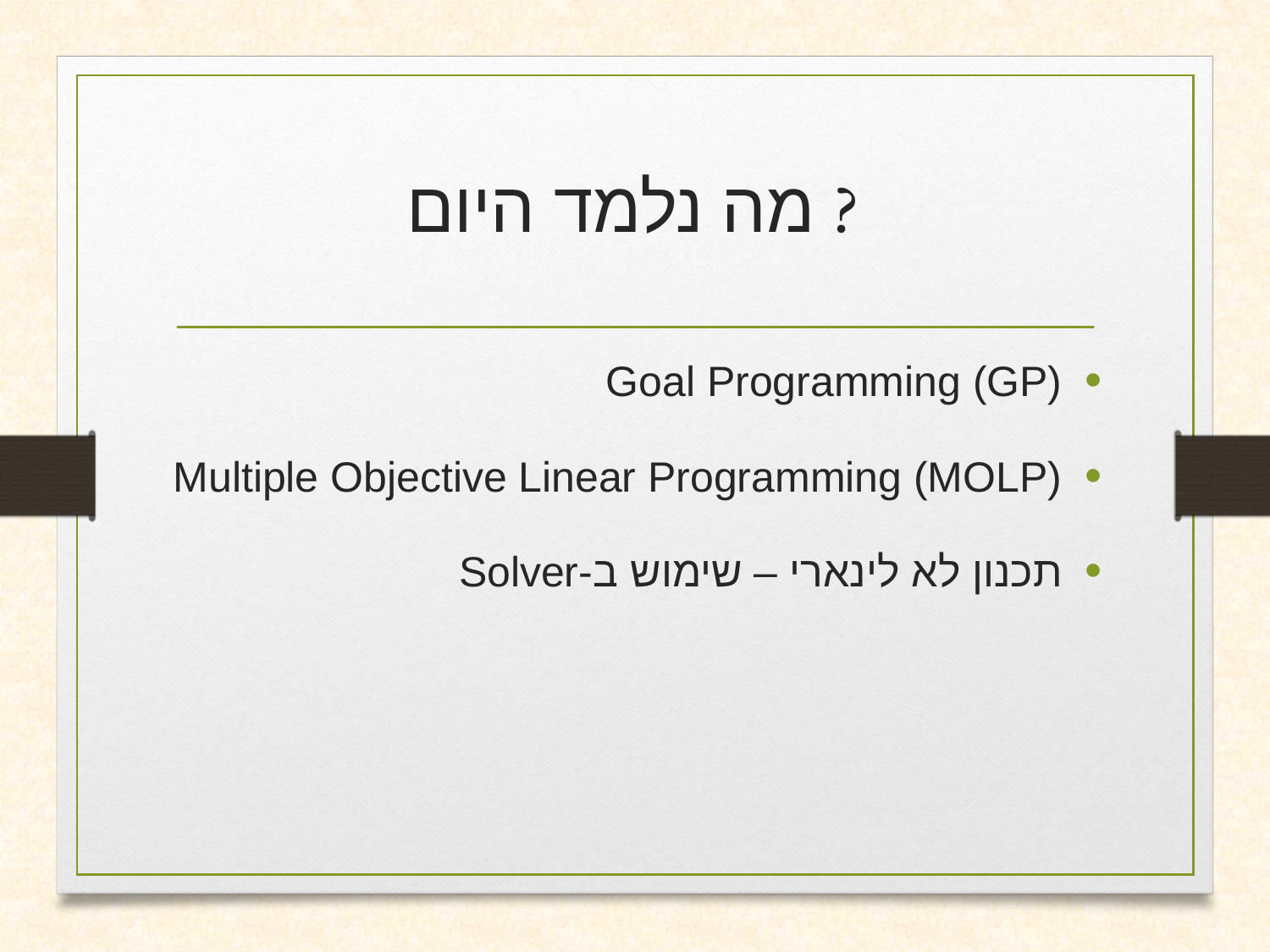

# מה נלמד היום ?
Goal Programming (GP)
Multiple Objective Linear Programming (MOLP)
תכנון לא לינארי – שימוש ב-Solver